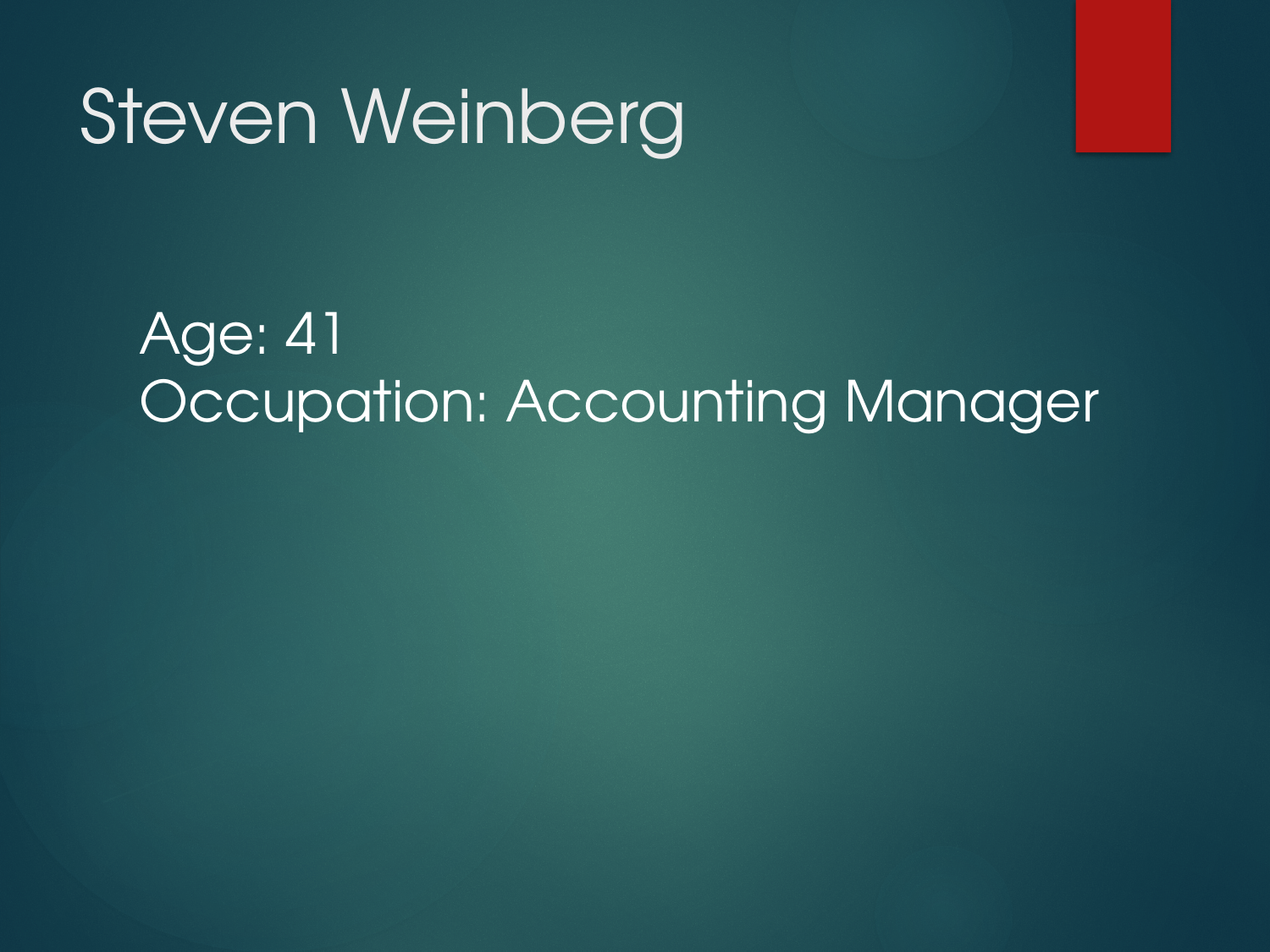

# Steven Weinberg

Age: 41
Occupation: Accounting Manager